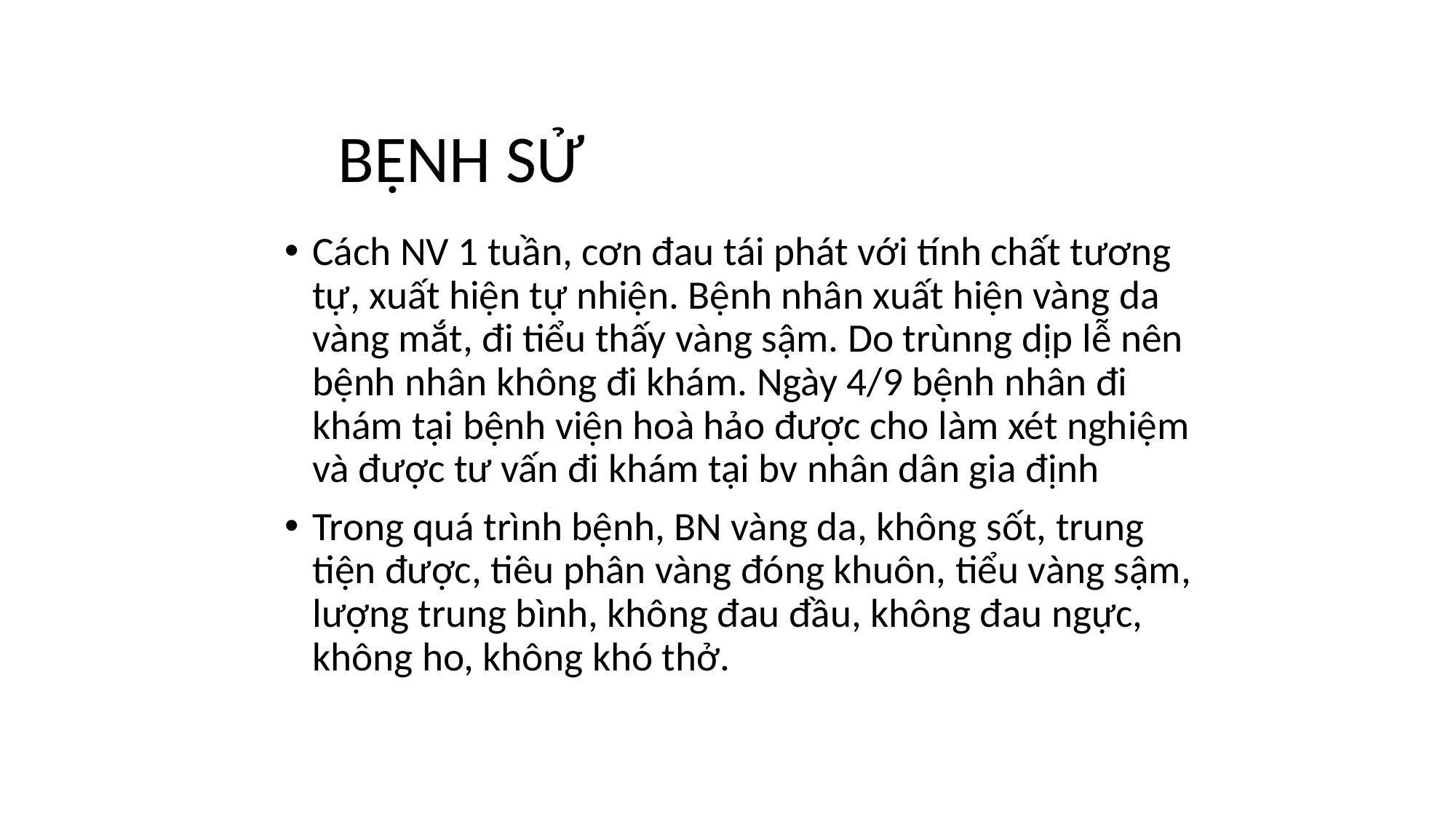

# BỆNH SỬ
Cách NV 1 tuần, cơn đau tái phát với tính chất tương tự, xuất hiện tự nhiện. Bệnh nhân xuất hiện vàng da vàng mắt, đi tiểu thấy vàng sậm. Do trùnng dịp lễ nên bệnh nhân không đi khám. Ngày 4/9 bệnh nhân đi khám tại bệnh viện hoà hảo được cho làm xét nghiệm và được tư vấn đi khám tại bv nhân dân gia định
Trong quá trình bệnh, BN vàng da, không sốt, trung tiện được, tiêu phân vàng đóng khuôn, tiểu vàng sậm, lượng trung bình, không đau đầu, không đau ngực, không ho, không khó thở.